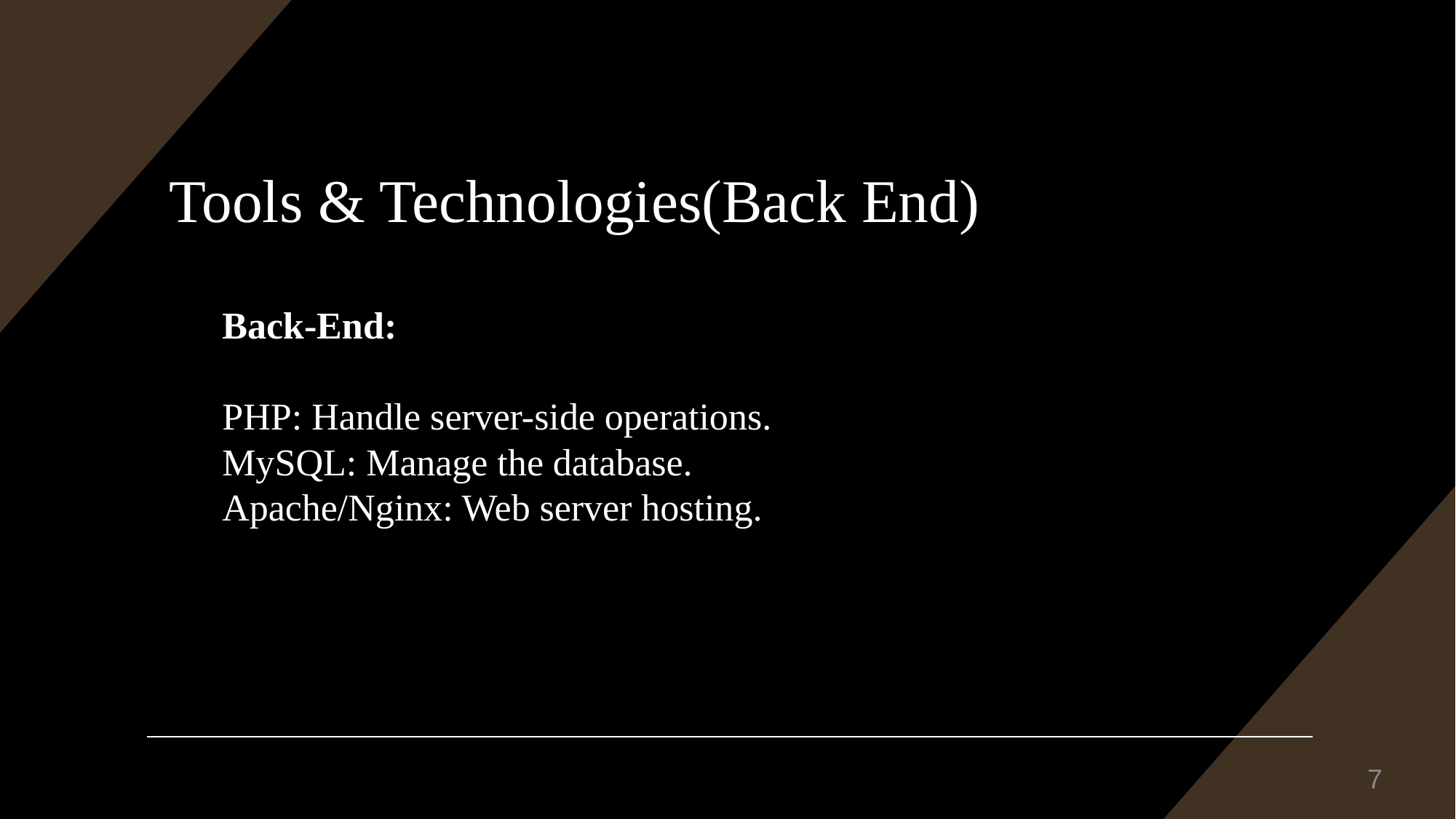

# Tools & Technologies(Back End)
Back-End:

PHP: Handle server-side operations.
MySQL: Manage the database.
Apache/Nginx: Web server hosting.

7